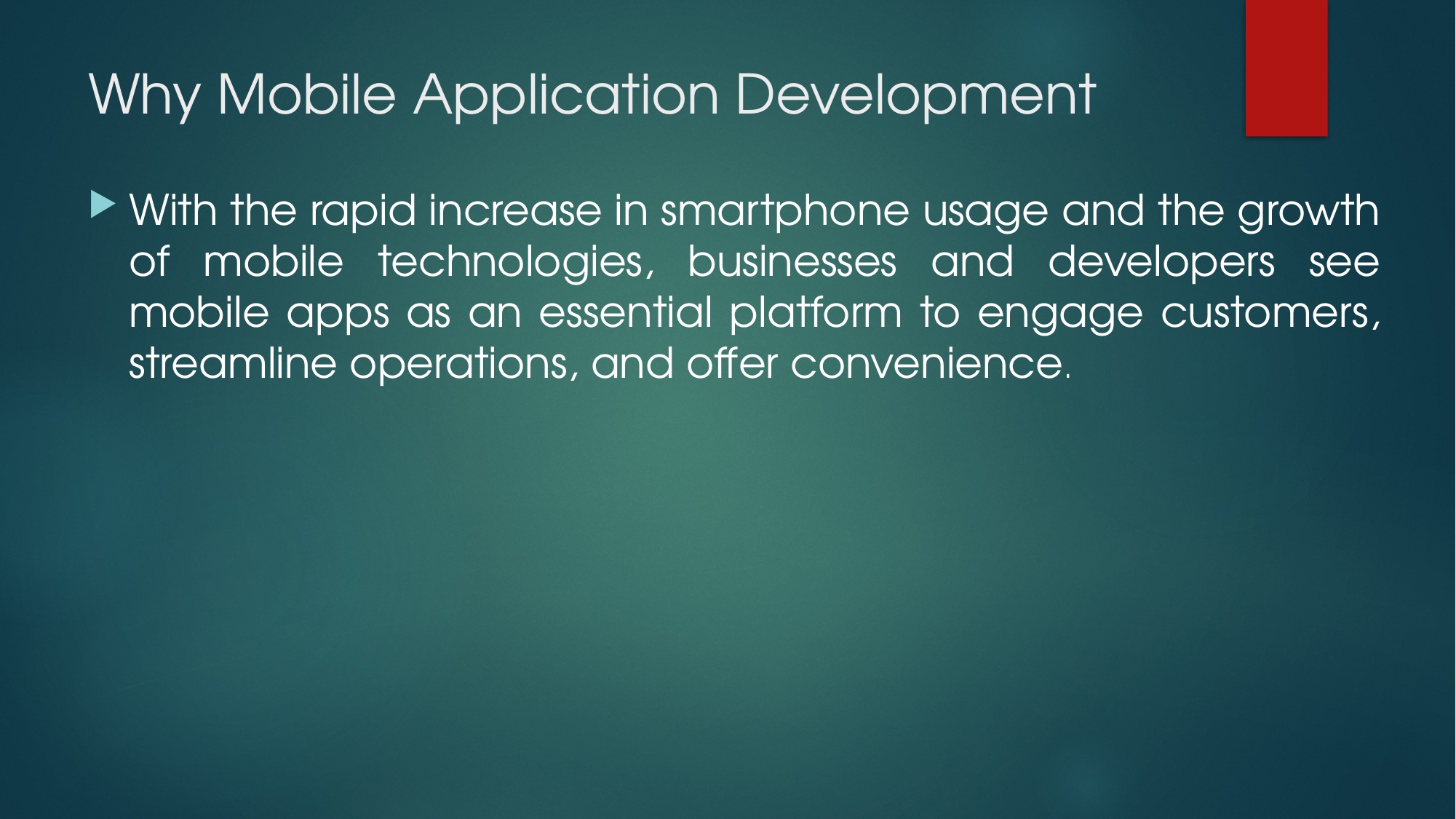

# Why Mobile Application Development
With the rapid increase in smartphone usage and the growth of mobile technologies, businesses and developers see mobile apps as an essential platform to engage customers, streamline operations, and offer convenience.